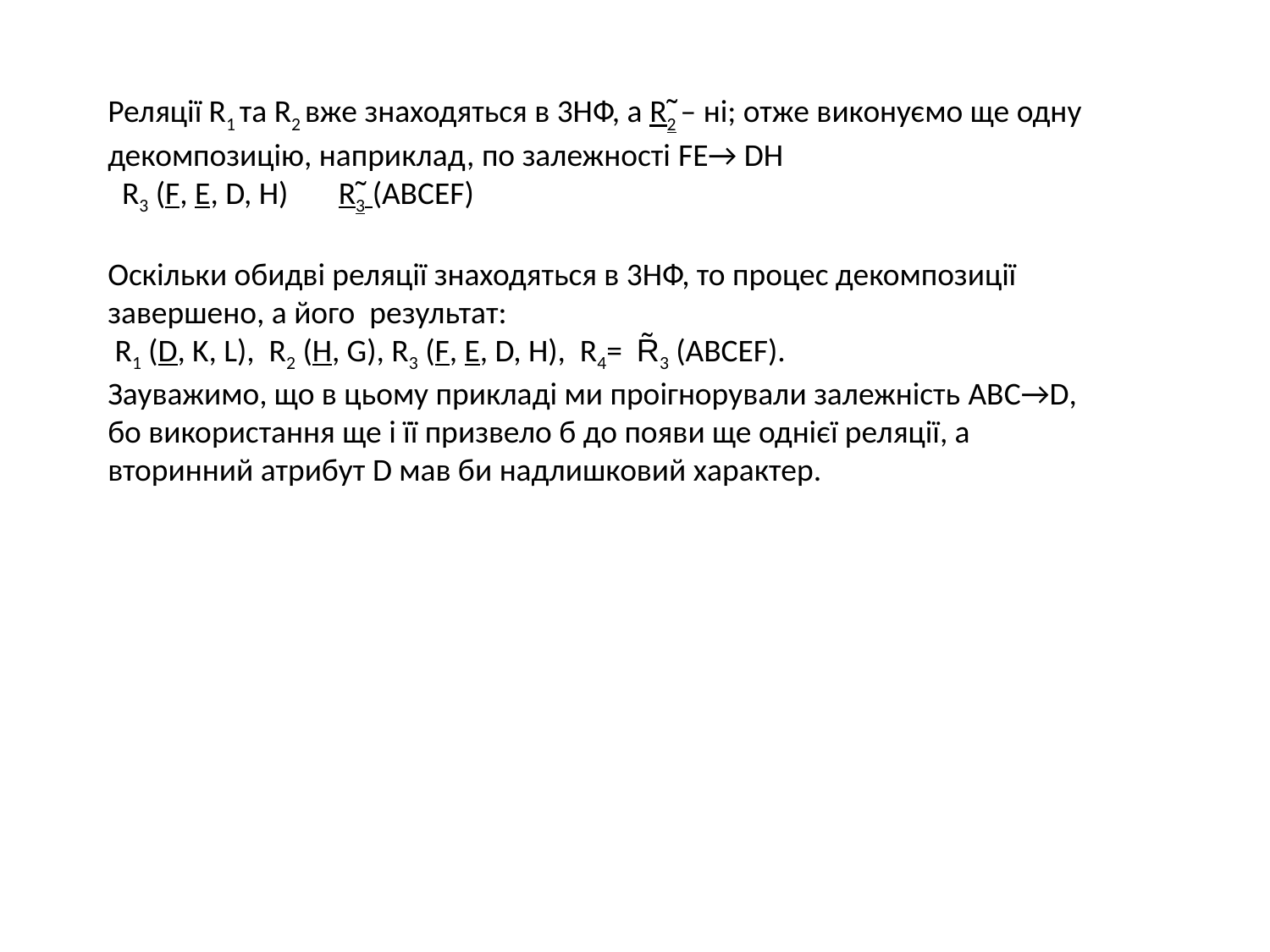

Реляції R1 та R2 вже знаходяться в 3НФ, а R̃2 – ні; отже виконуємо ще одну декомпозицію, наприклад, по залежності FE→ DH
  R3 (F, E, D, H)       R̃3 (ABCEF)

Оскільки обидві реляції знаходяться в 3НФ, то процес декомпозиції завершено, а його  результат:
 R1 (D, K, L),  R2 (H, G), R3 (F, E, D, H),  R4=  R̃3 (ABCEF).
Зауважимо, що в цьому прикладі ми проігнорували залежність ABC→D, бо використання ще і її призвело б до появи ще однієї реляції, а вторинний атрибут D мав би надлишковий характер.